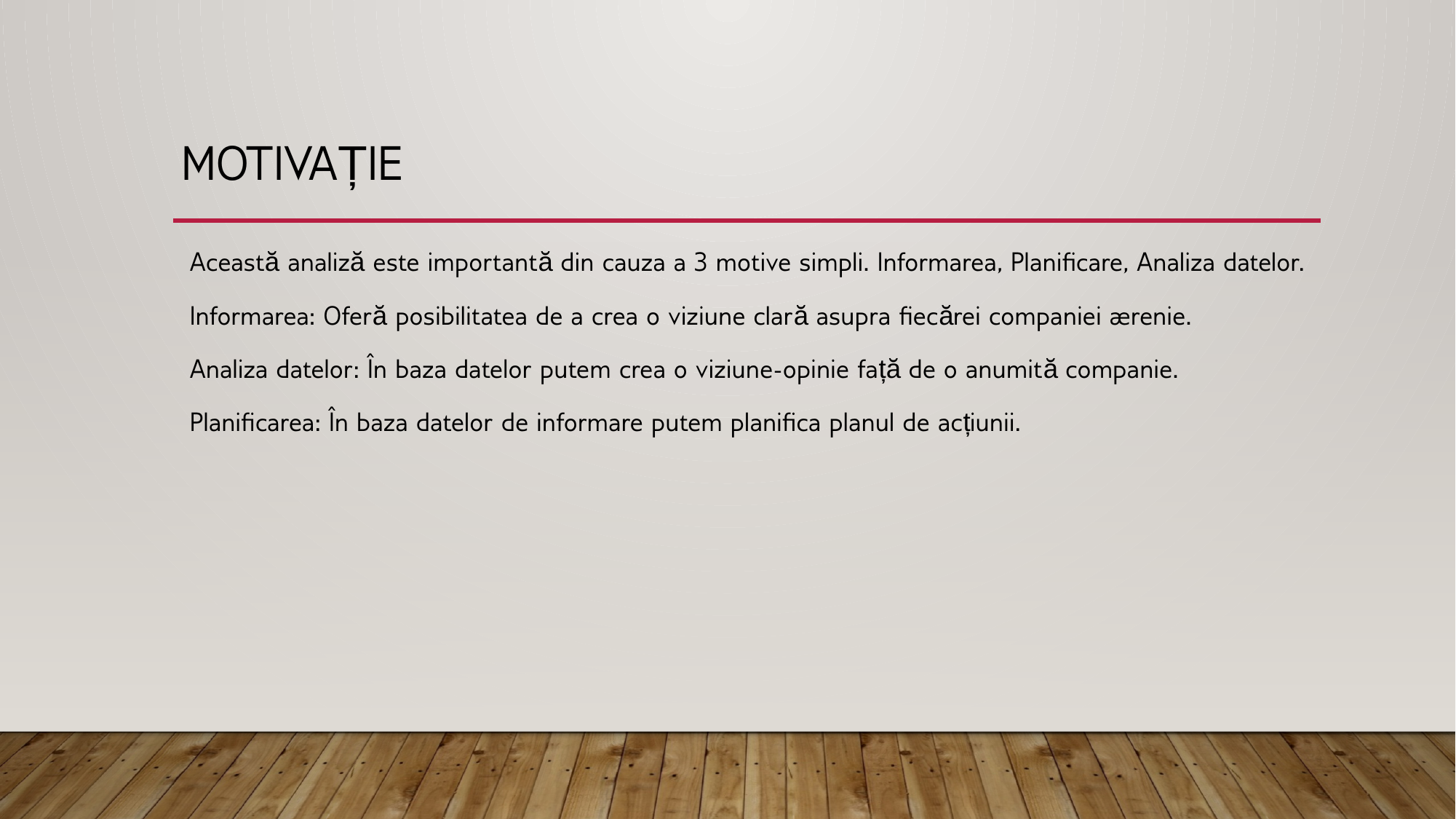

MoTIVAȚIE
Această analiză este importantă din cauza a 3 motive simpli. Informarea, Planificare, Analiza datelor.
Informarea: Oferă posibilitatea de a crea o viziune clară asupra fiecărei companiei aerenie.
Analiza datelor: În baza datelor putem crea o viziune-opinie față de o anumită companie.
Planificarea: În baza datelor de informare putem planifica planul de acțiunii.